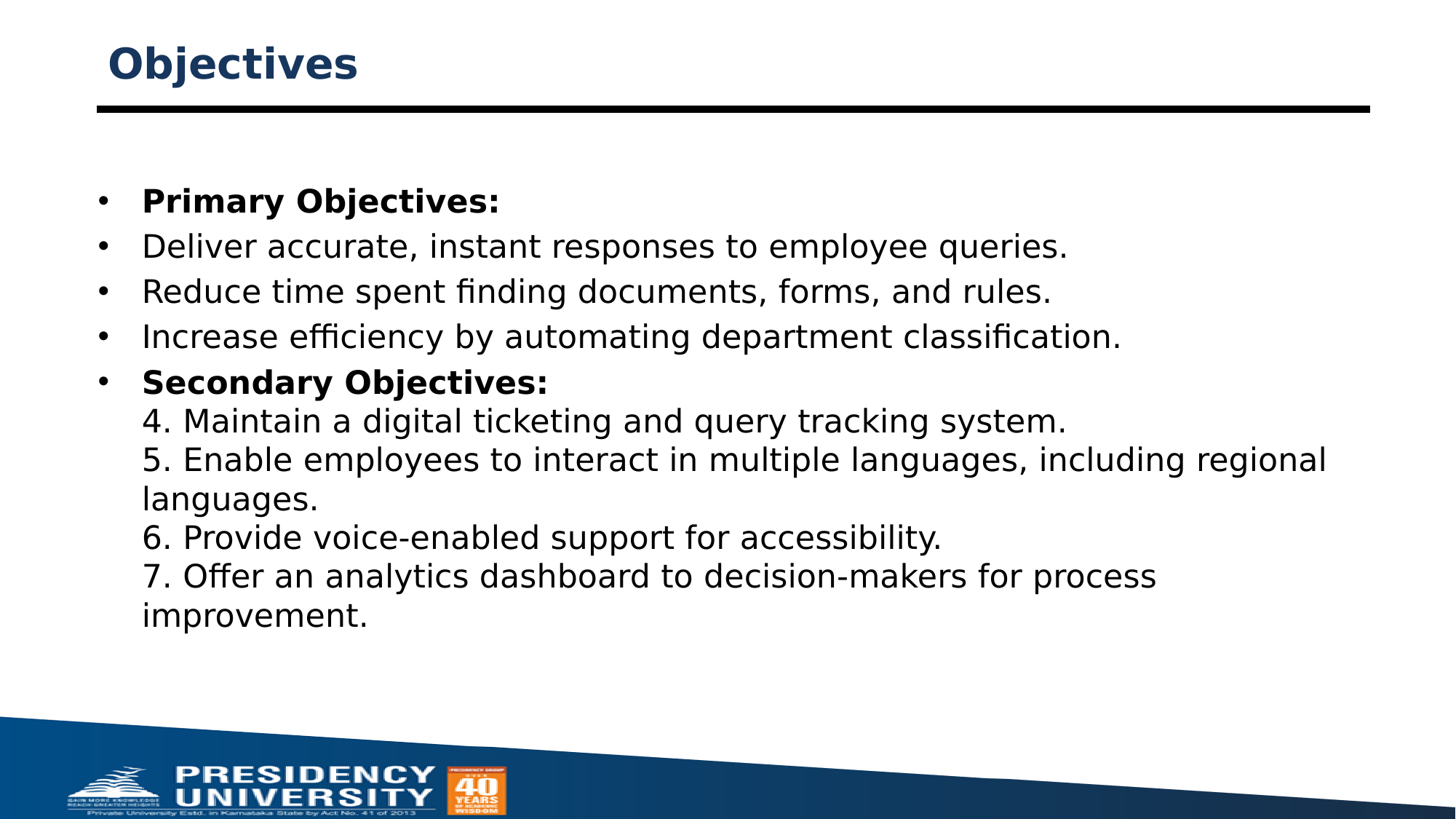

# Objectives
Primary Objectives:
Deliver accurate, instant responses to employee queries.
Reduce time spent finding documents, forms, and rules.
Increase efficiency by automating department classification.
Secondary Objectives:
4. Maintain a digital ticketing and query tracking system.
5. Enable employees to interact in multiple languages, including regional languages.
6. Provide voice-enabled support for accessibility.
7. Offer an analytics dashboard to decision-makers for process improvement.